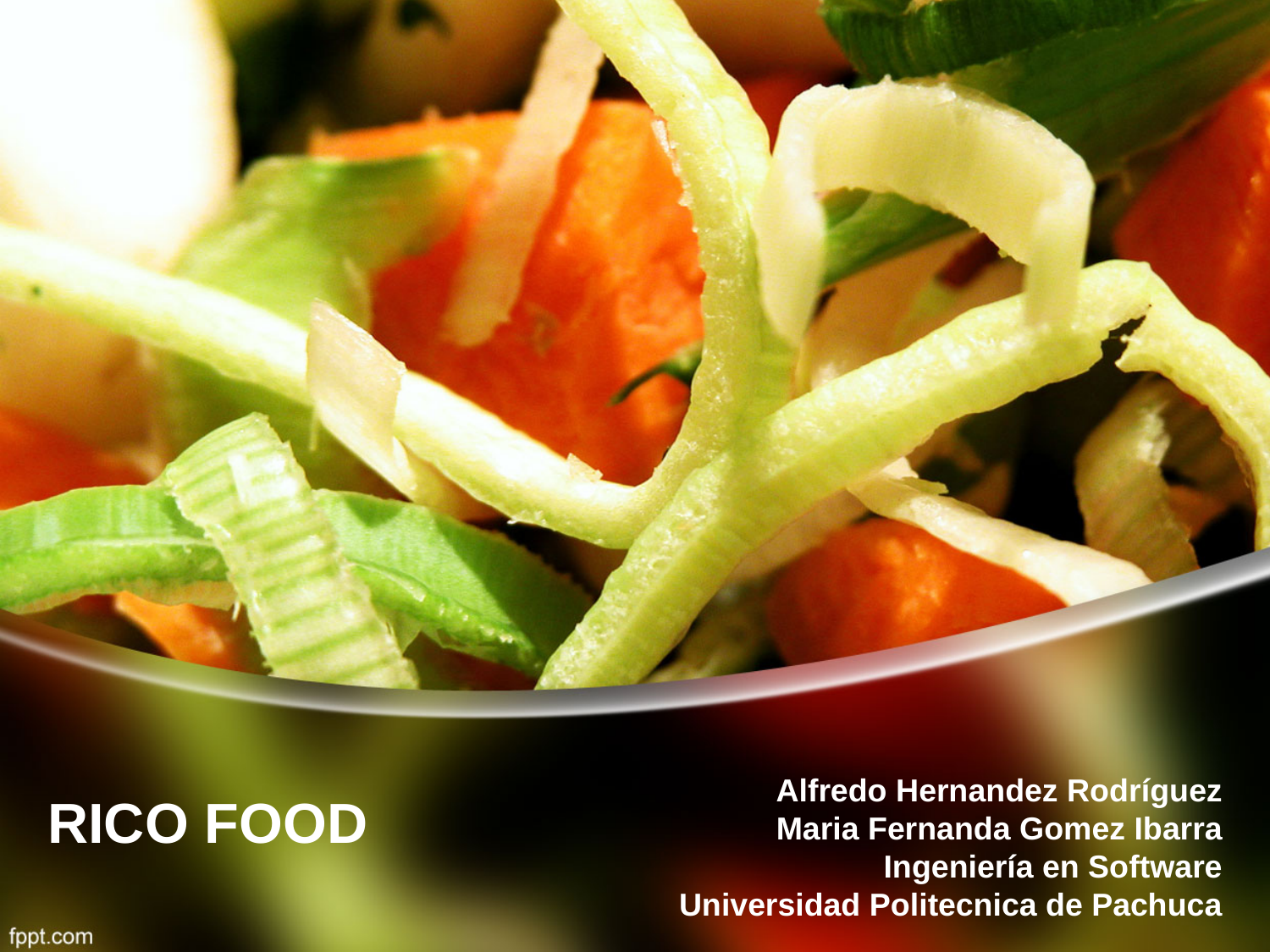

Alfredo Hernandez Rodríguez
Maria Fernanda Gomez Ibarra
Ingeniería en Software
Universidad Politecnica de Pachuca
# RICO FOOD